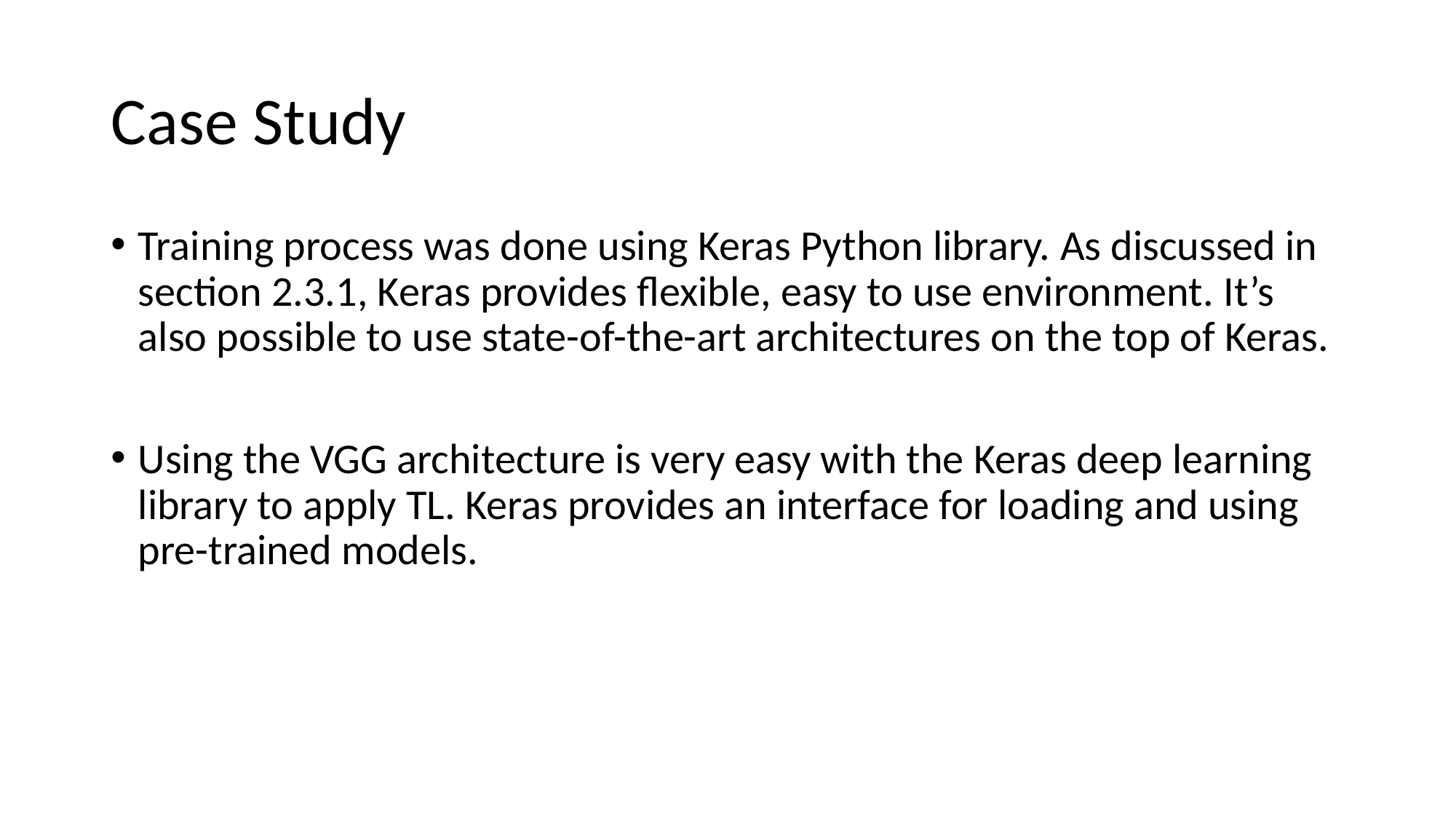

# Case Study
Training process was done using Keras Python library. As discussed in section 2.3.1, Keras provides flexible, easy to use environment. It’s also possible to use state-of-the-art architectures on the top of Keras.

Using the VGG architecture is very easy with the Keras deep learning library to apply TL. Keras provides an interface for loading and using pre-trained models.